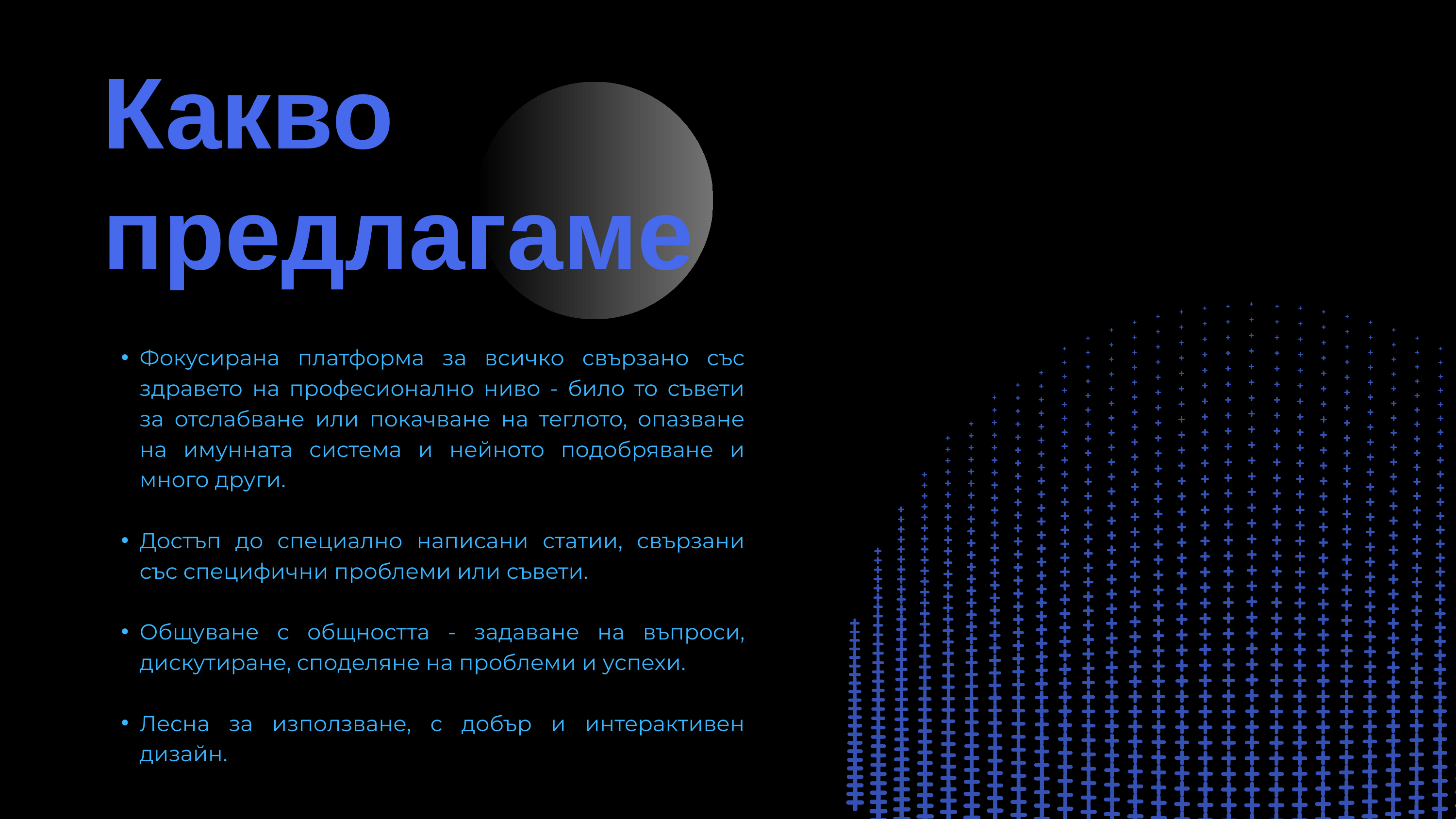

Какво предлагаме

Фокусирана платформа за всичко свързано със здравето на професионално ниво - било то съвети за отслабване или покачване на теглото, опазване на имунната система и нейното подобряване и много други.

Достъп до специално написани статии, свързани със специфични проблеми или съвети.

Общуване с общността - задаване на въпроси, дискутиране, споделяне на проблеми и успехи.

Лесна за използване, с добър и интерактивен дизайн.